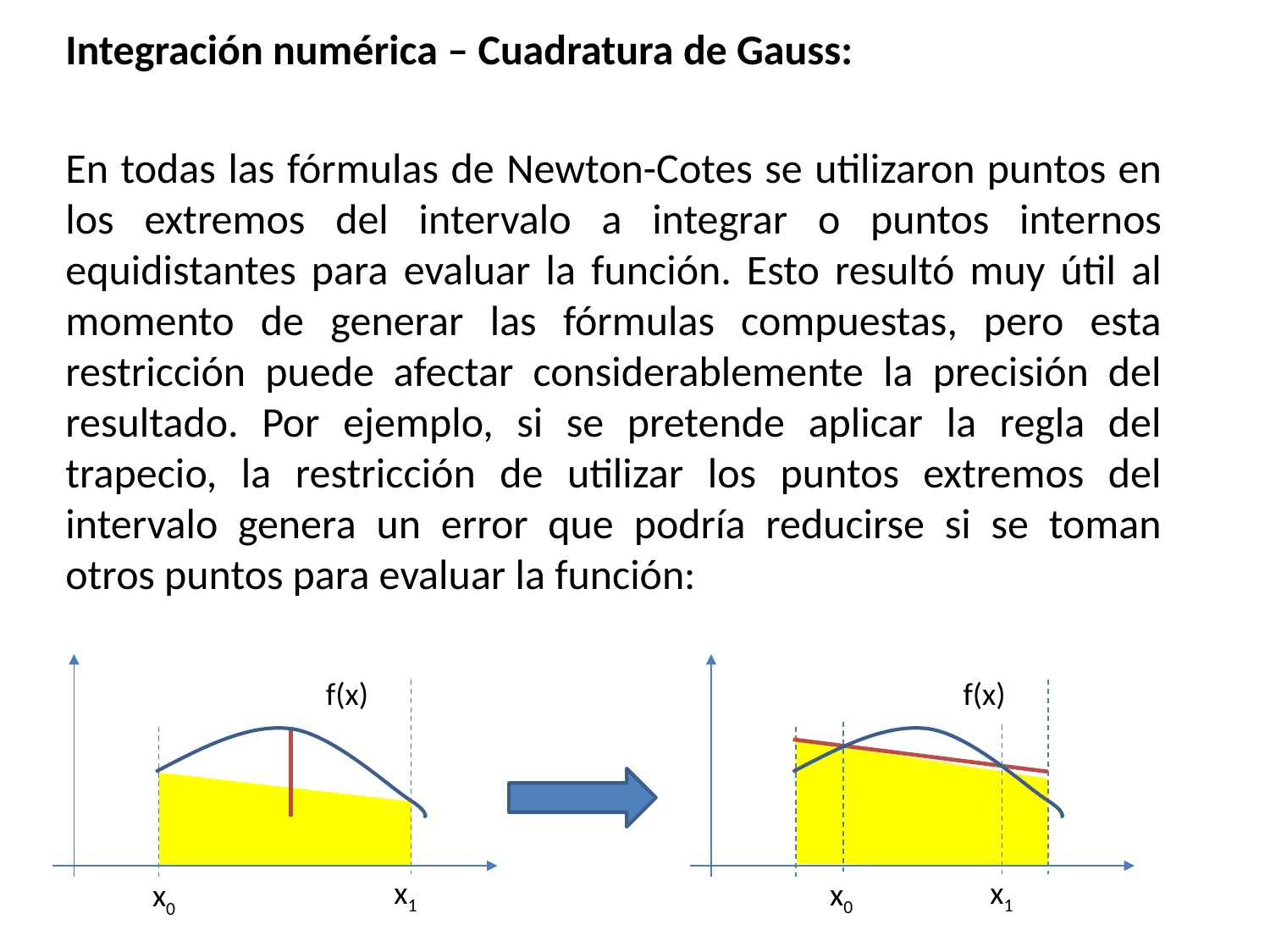

Integración numérica – Cuadratura de Gauss:

En todas las fórmulas de Newton-Cotes se utilizaron puntos en los extremos del intervalo a integrar o puntos internos equidistantes para evaluar la función. Esto resultó muy útil al momento de generar las fórmulas compuestas, pero esta restricción puede afectar considerablemente la precisión del resultado. Por ejemplo, si se pretende aplicar la regla del trapecio, la restricción de utilizar los puntos extremos del intervalo genera un error que podría reducirse si se toman otros puntos para evaluar la función:

f(x)
f(x)

x1
x1
x0
x0